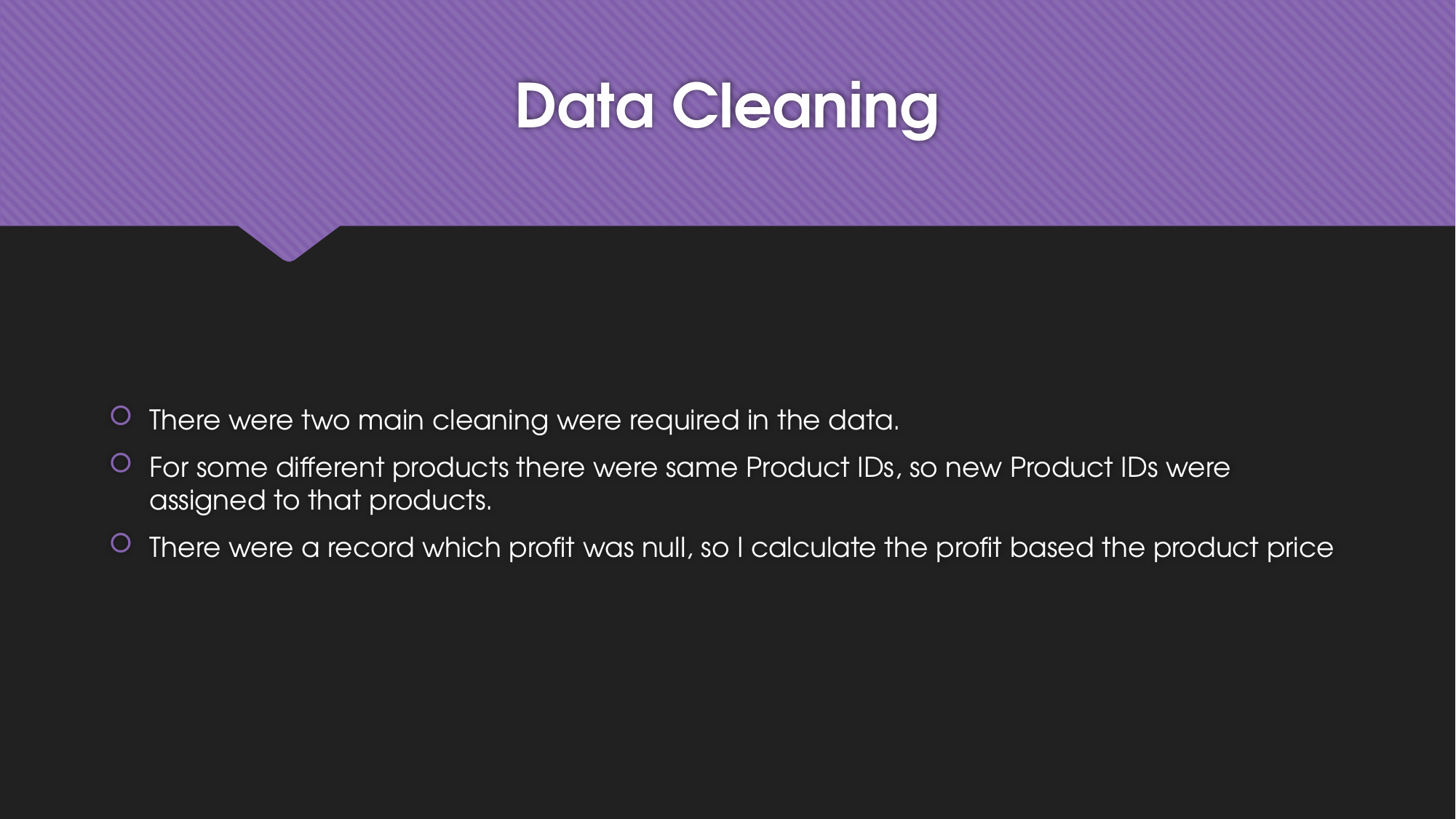

# Data Cleaning
There were two main cleaning were required in the data.
For some different products there were same Product IDs, so new Product IDs were assigned to that products.
There were a record which profit was null, so I calculate the profit based the product price